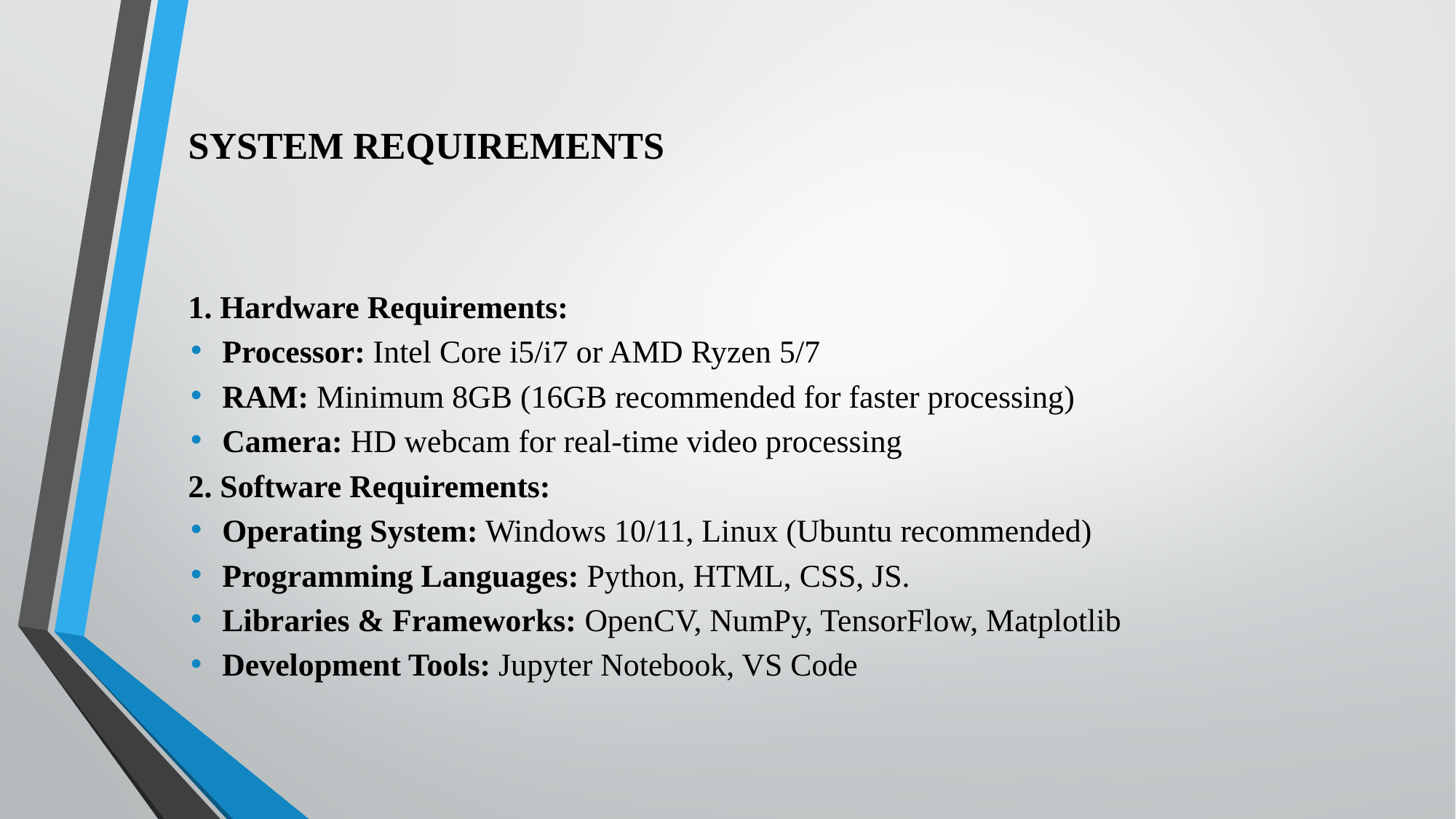

# SYSTEM REQUIREMENTS
1. Hardware Requirements:
Processor: Intel Core i5/i7 or AMD Ryzen 5/7
RAM: Minimum 8GB (16GB recommended for faster processing)
Camera: HD webcam for real-time video processing
2. Software Requirements:
Operating System: Windows 10/11, Linux (Ubuntu recommended)
Programming Languages: Python, HTML, CSS, JS.
Libraries & Frameworks: OpenCV, NumPy, TensorFlow, Matplotlib
Development Tools: Jupyter Notebook, VS Code